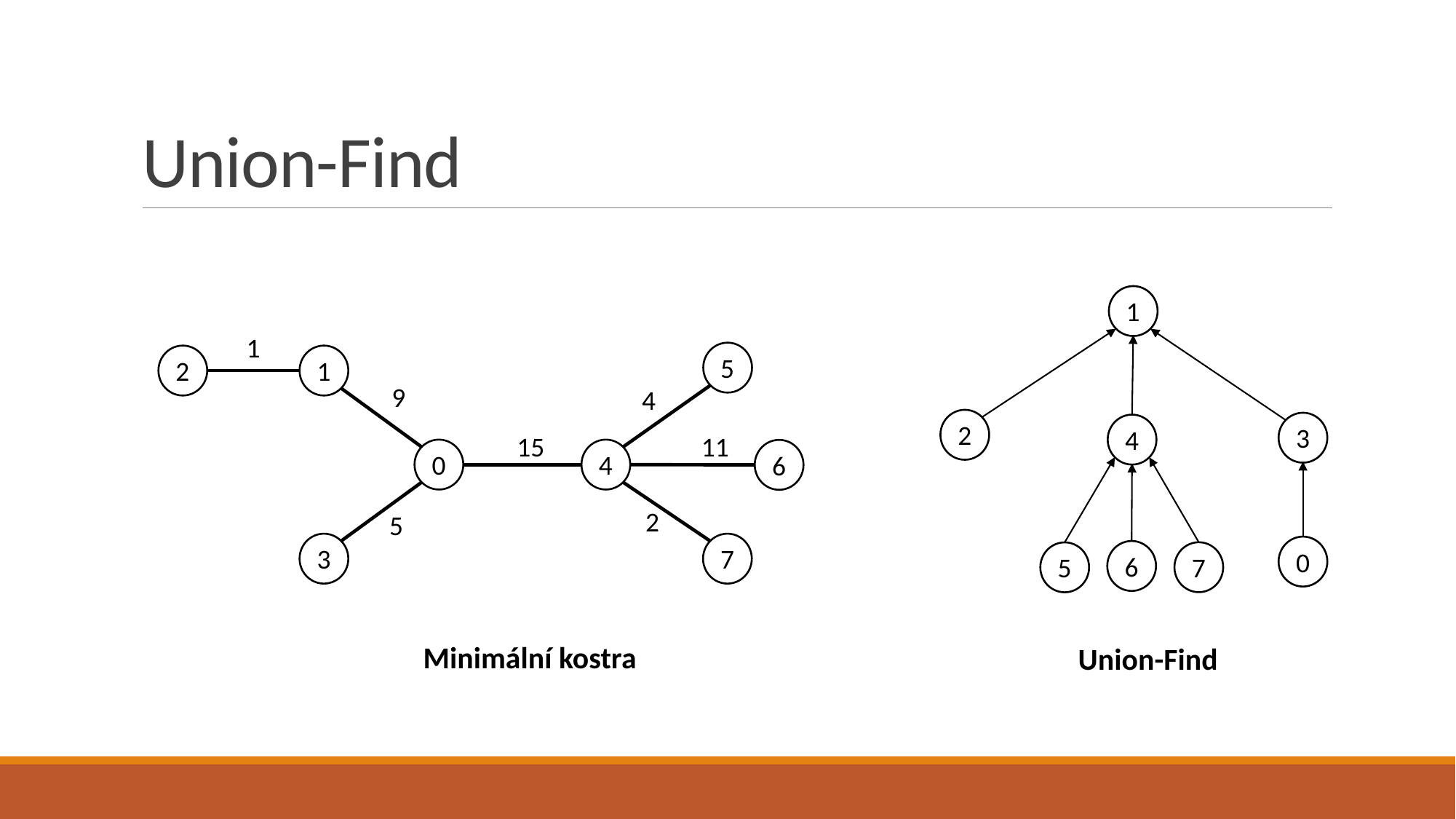

# Union-Find

1
1

5

2

1
9
4

2

3

4
15
11

0

4

6
2
5

3

7

0

6

7

5
Minimální kostra
Union-Find